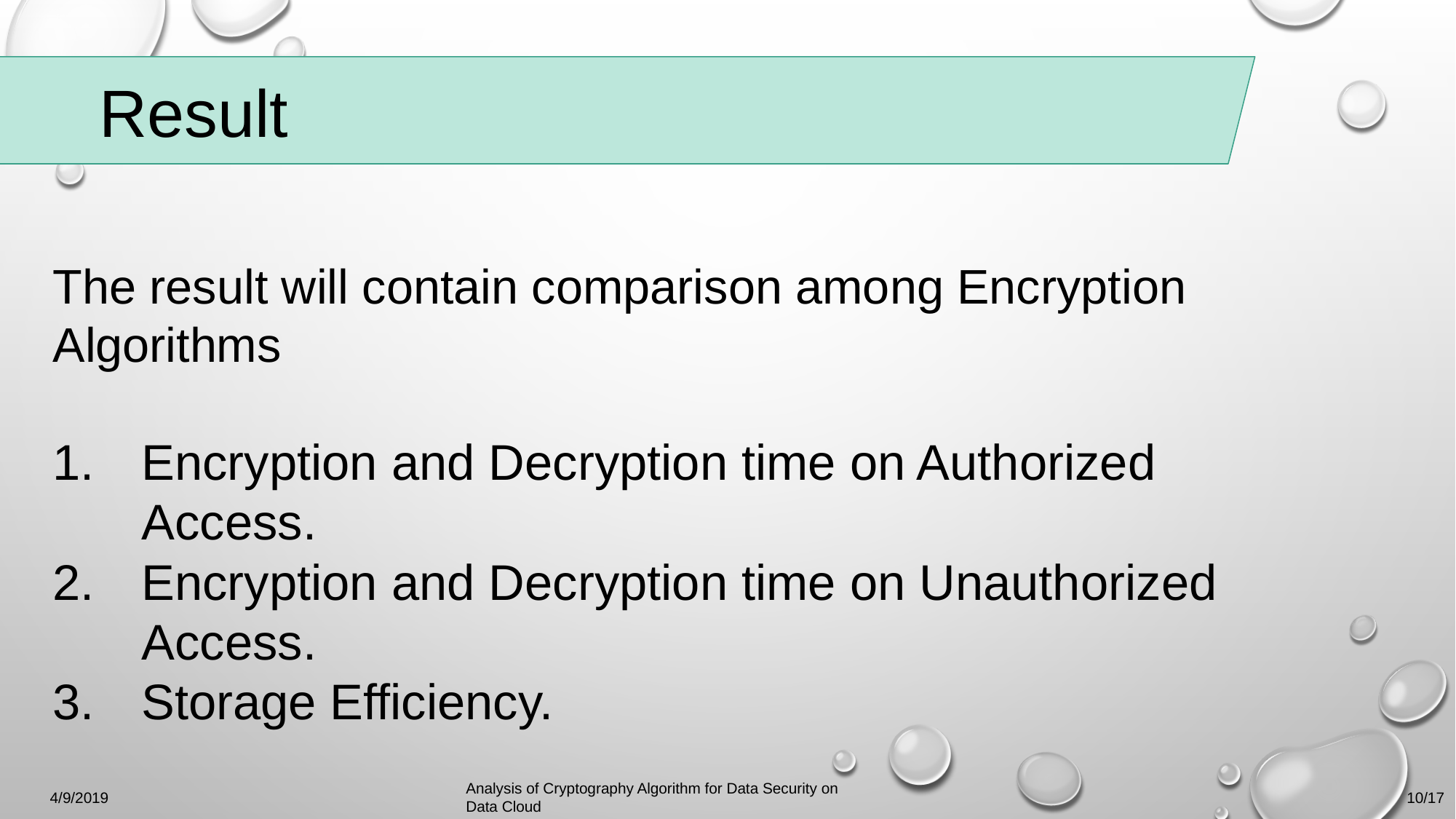

Result
The result will contain comparison among Encryption Algorithms

Encryption and Decryption time on Authorized Access.
Encryption and Decryption time on Unauthorized Access.
Storage Efficiency.
Analysis of Cryptography Algorithm for Data Security on Data Cloud
10/17
4/9/2019